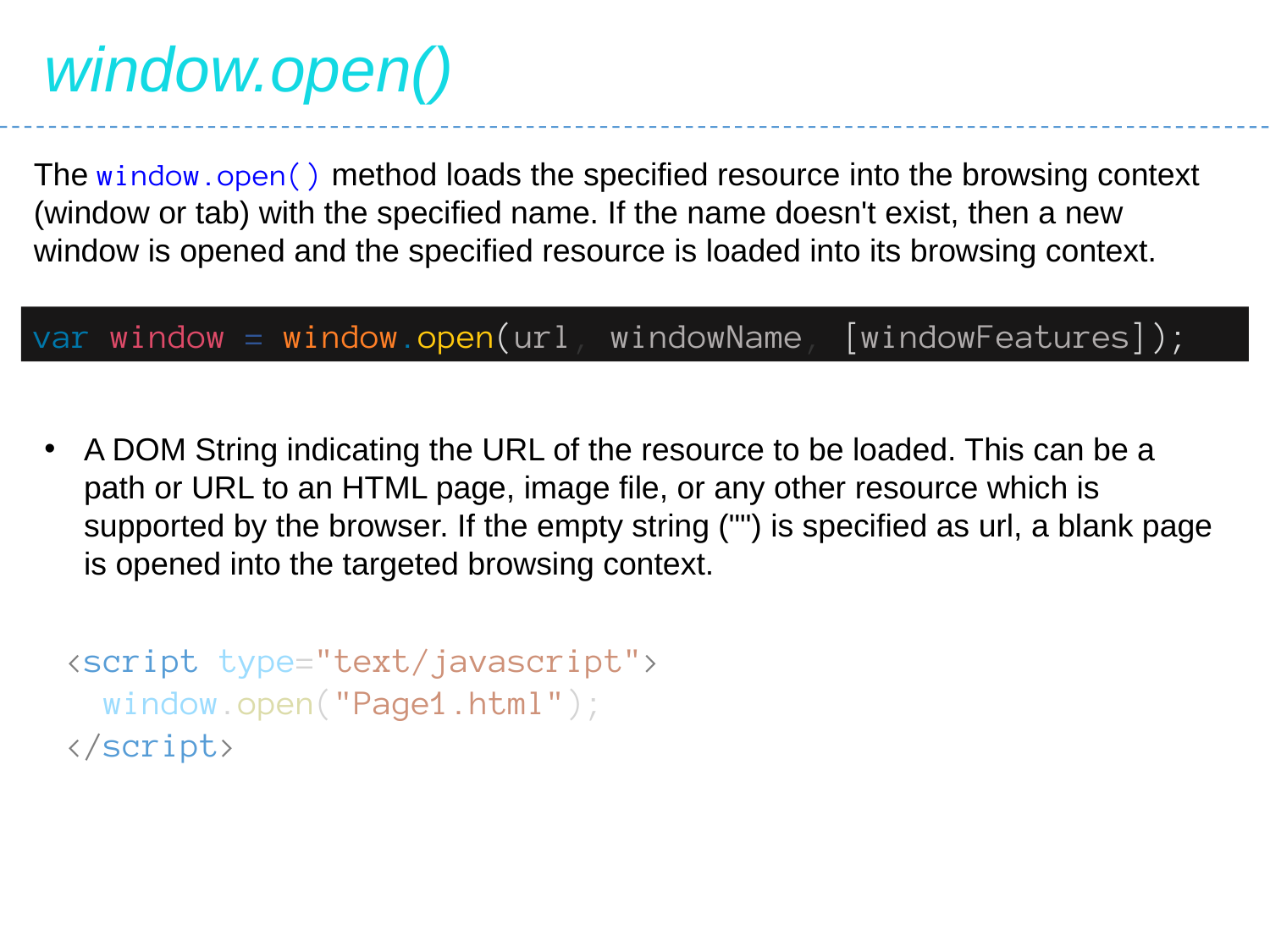

window.open()
The window.open() method loads the specified resource into the browsing context (window or tab) with the specified name. If the name doesn't exist, then a new window is opened and the specified resource is loaded into its browsing context.
var window = window.open(url, windowName, [windowFeatures]);
A DOM String indicating the URL of the resource to be loaded. This can be a path or URL to an HTML page, image file, or any other resource which is supported by the browser. If the empty string ("") is specified as url, a blank page is opened into the targeted browsing context.
<script type="text/javascript">
  window.open("Page1.html");
</script>